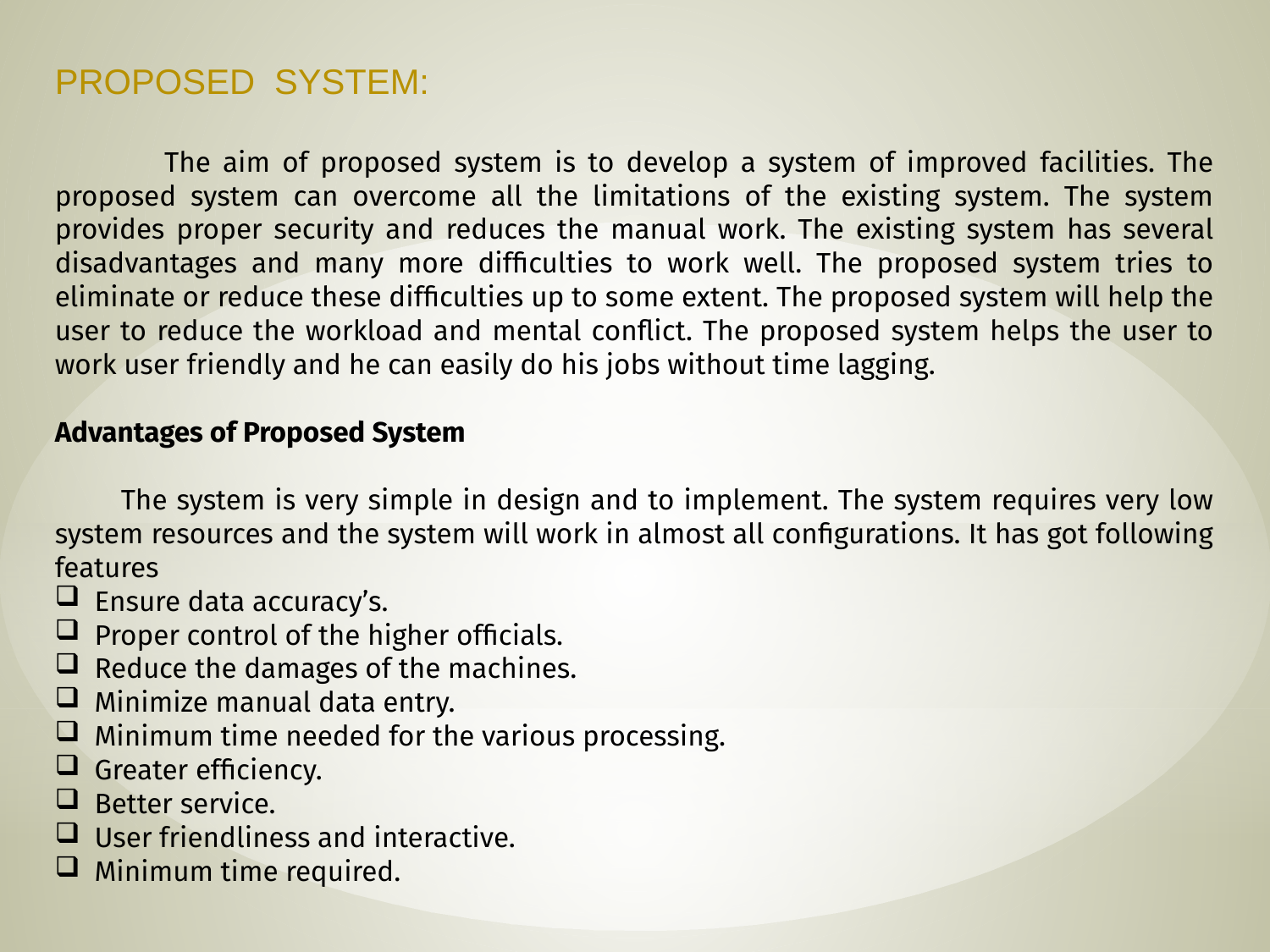

PROPOSED  SYSTEM:

         The aim of proposed system is to develop a system of improved facilities. The proposed system can overcome all the limitations of the existing system. The system provides proper security and reduces the manual work. The existing system has several disadvantages and many more difficulties to work well. The proposed system tries to eliminate or reduce these difficulties up to some extent. The proposed system will help the user to reduce the workload and mental conflict. The proposed system helps the user to work user friendly and he can easily do his jobs without time lagging.

Advantages of Proposed System

       The system is very simple in design and to implement. The system requires very low system resources and the system will work in almost all configurations. It has got following features
Ensure data accuracy’s.
Proper control of the higher officials.
Reduce the damages of the machines.
Minimize manual data entry.
Minimum time needed for the various processing.
Greater efficiency.
Better service.
User friendliness and interactive.
Minimum time required.